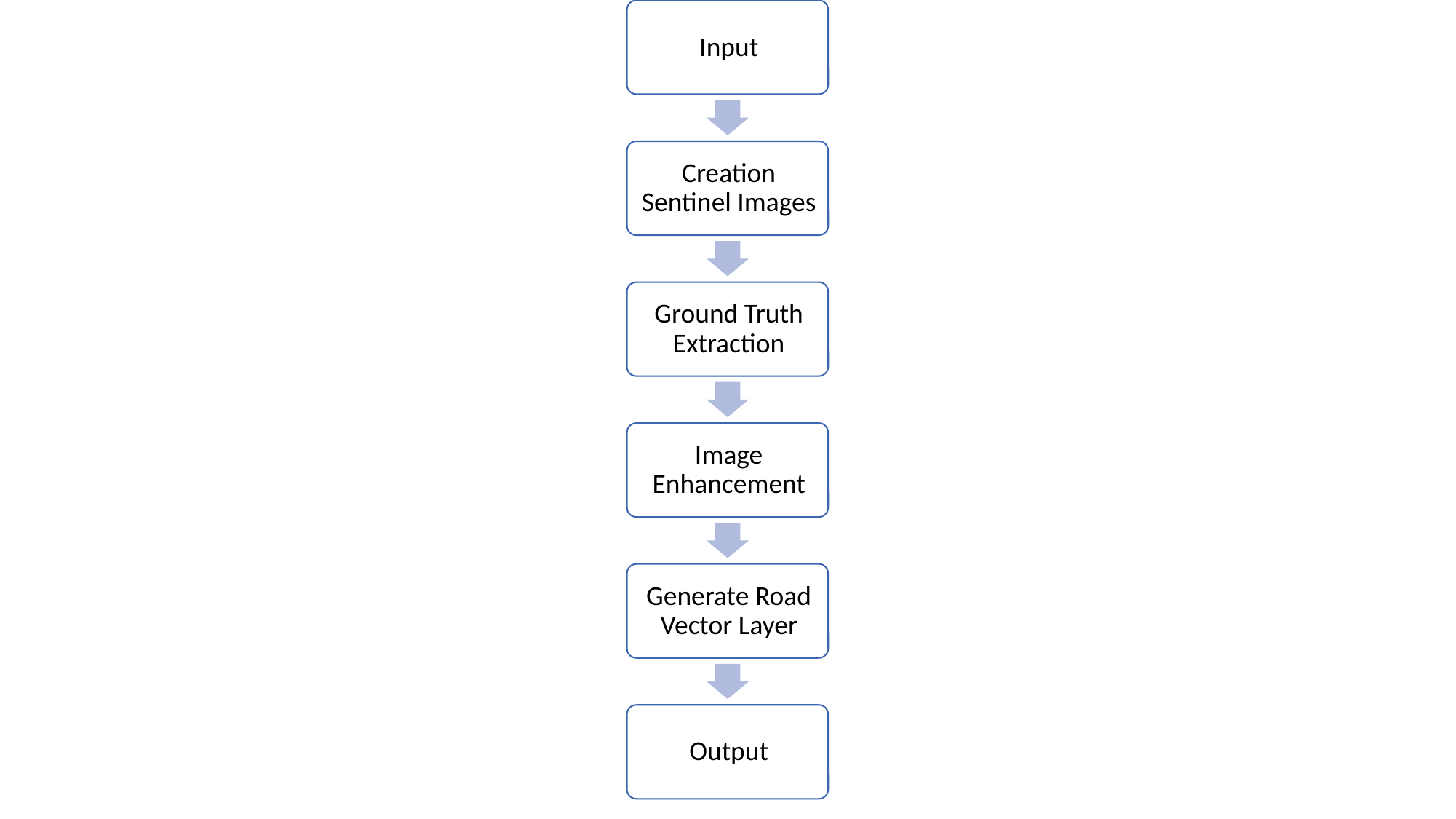

Input

Creation Sentinel Images

Ground Truth Extraction

Image Enhancement

Generate Road Vector Layer

Output